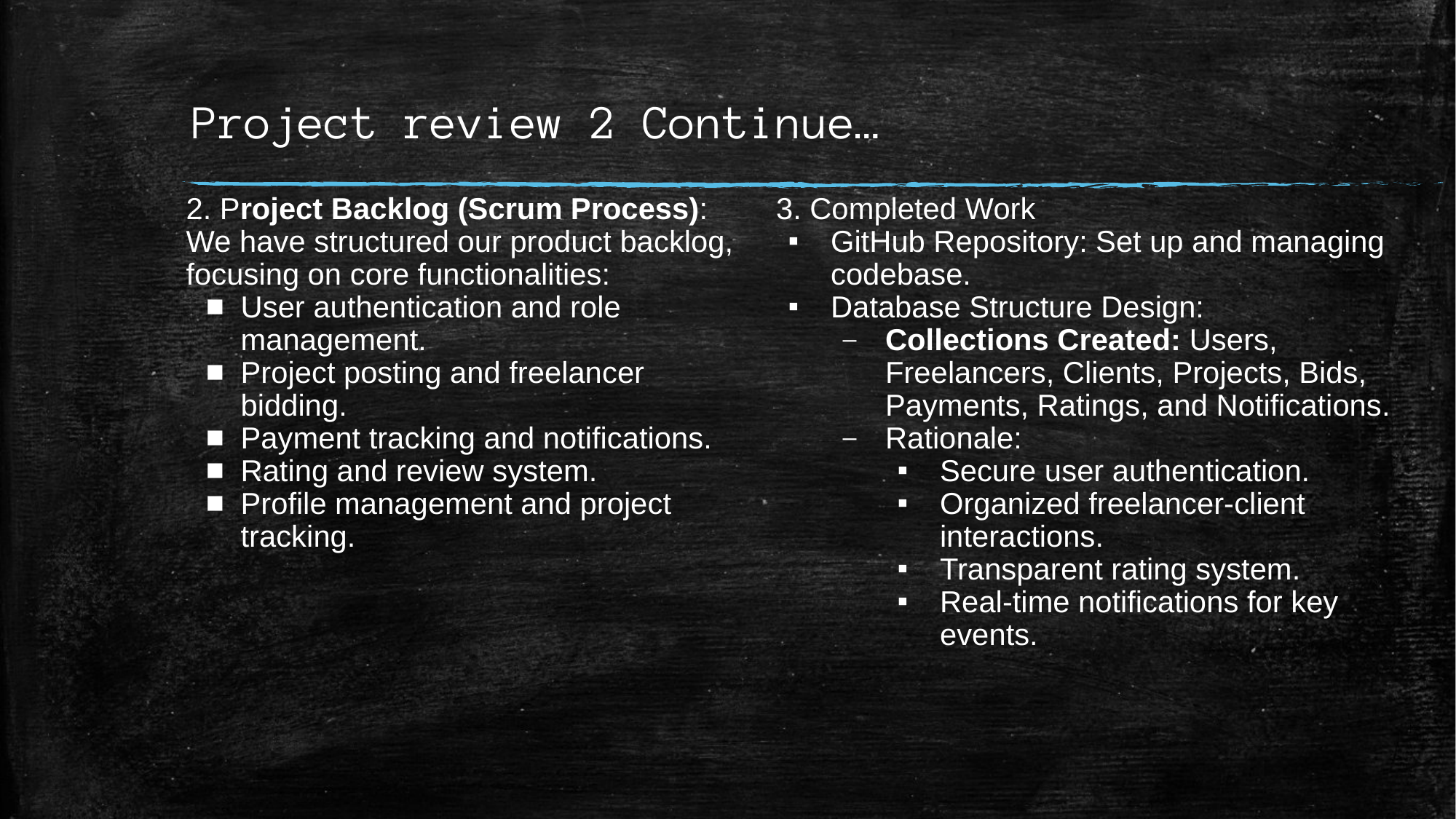

# Project review 2 Continue…
2. Project Backlog (Scrum Process): We have structured our product backlog, focusing on core functionalities:
User authentication and role management.
Project posting and freelancer bidding.
Payment tracking and notifications.
Rating and review system.
Profile management and project tracking.
3. Completed Work
GitHub Repository: Set up and managing codebase.
Database Structure Design:
Collections Created: Users, Freelancers, Clients, Projects, Bids, Payments, Ratings, and Notifications.
Rationale:
Secure user authentication.
Organized freelancer-client interactions.
Transparent rating system.
Real-time notifications for key events.